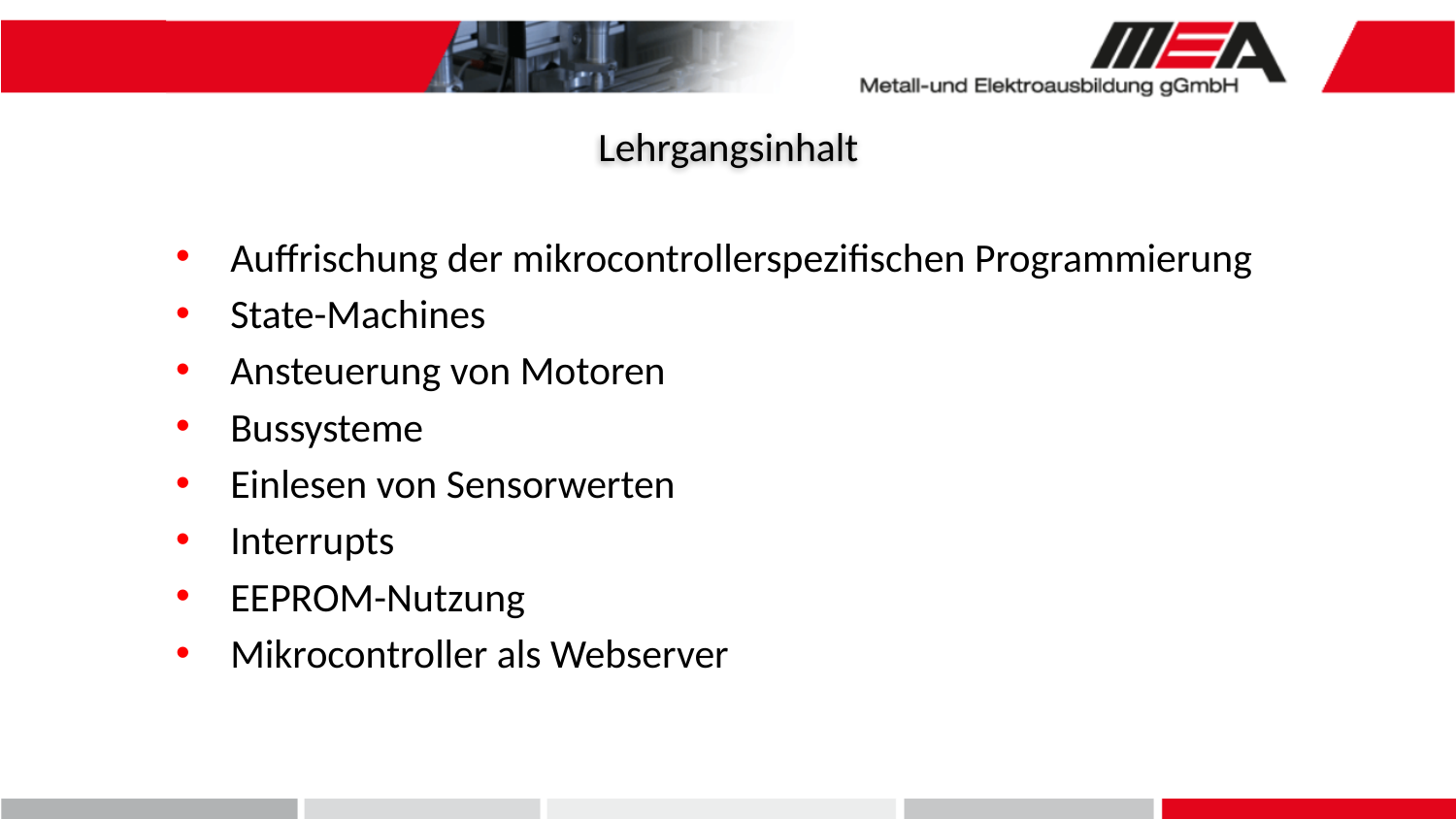

Lehrgangsinhalt
Auffrischung der mikrocontrollerspezifischen Programmierung
State-Machines
Ansteuerung von Motoren
Bussysteme
Einlesen von Sensorwerten
Interrupts
EEPROM-Nutzung
Mikrocontroller als Webserver